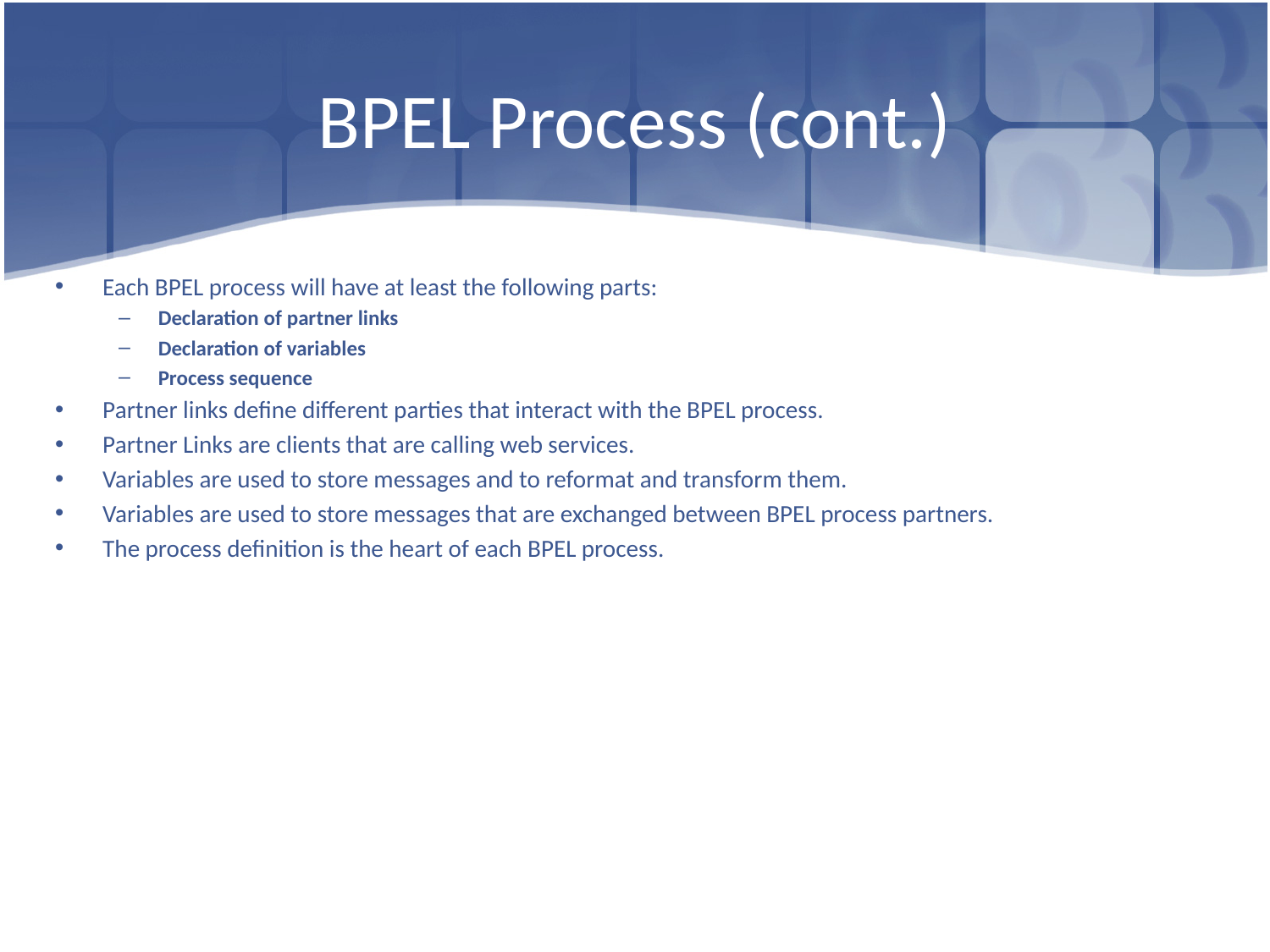

# BPEL Process (cont.)
Each BPEL process will have at least the following parts:
Declaration of partner links
Declaration of variables
Process sequence
Partner links define different parties that interact with the BPEL process.
Partner Links are clients that are calling web services.
Variables are used to store messages and to reformat and transform them.
Variables are used to store messages that are exchanged between BPEL process partners.
The process definition is the heart of each BPEL process.